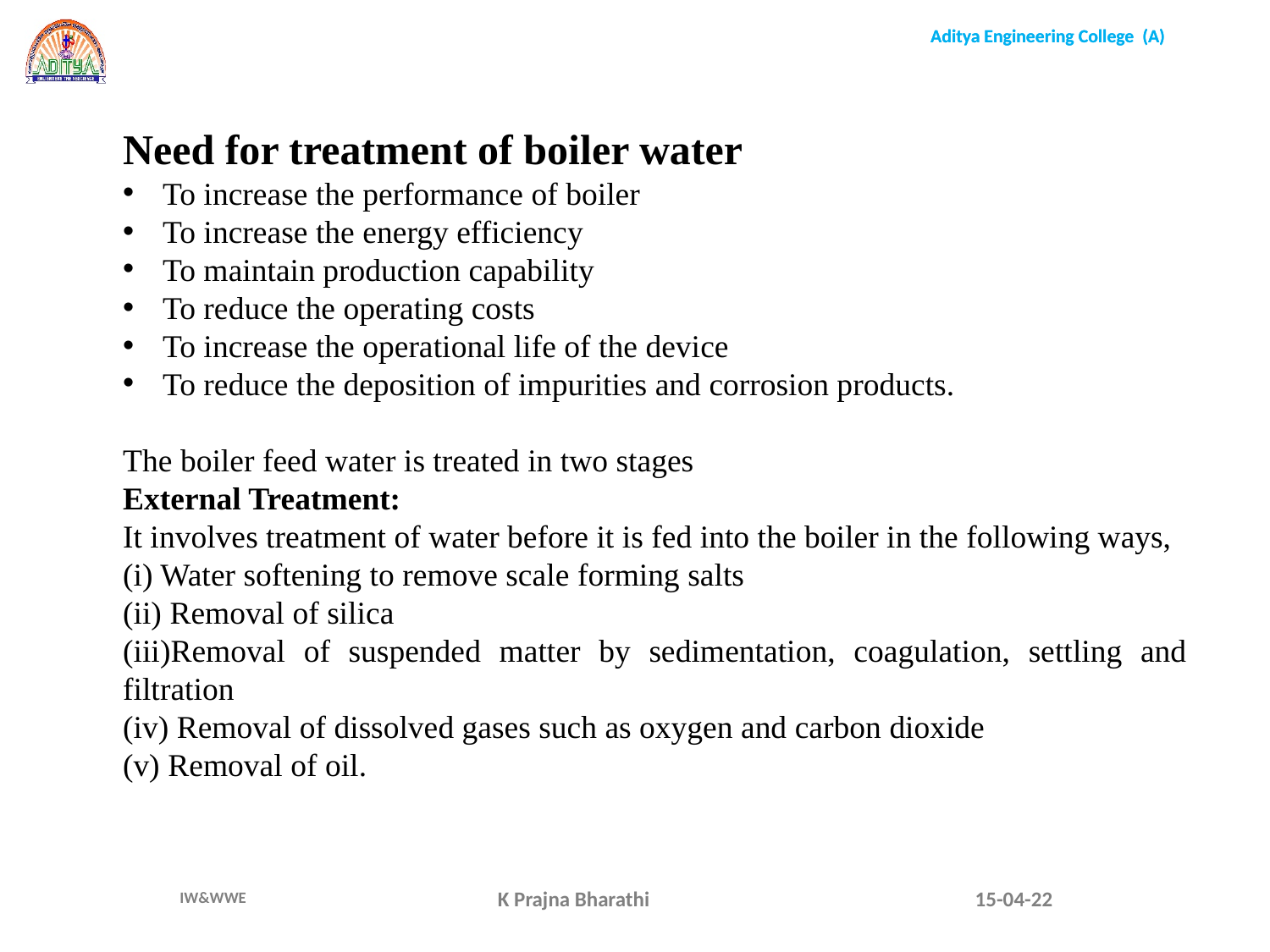

Need for treatment of boiler water
To increase the performance of boiler
To increase the energy efficiency
To maintain production capability
To reduce the operating costs
To increase the operational life of the device
To reduce the deposition of impurities and corrosion products.

The boiler feed water is treated in two stages
External Treatment:
It involves treatment of water before it is fed into the boiler in the following ways,
(i) Water softening to remove scale forming salts
(ii) Removal of silica
(iii)Removal of suspended matter by sedimentation, coagulation, settling and filtration
(iv) Removal of dissolved gases such as oxygen and carbon dioxide
(v) Removal of oil.
K Prajna Bharathi
15-04-22